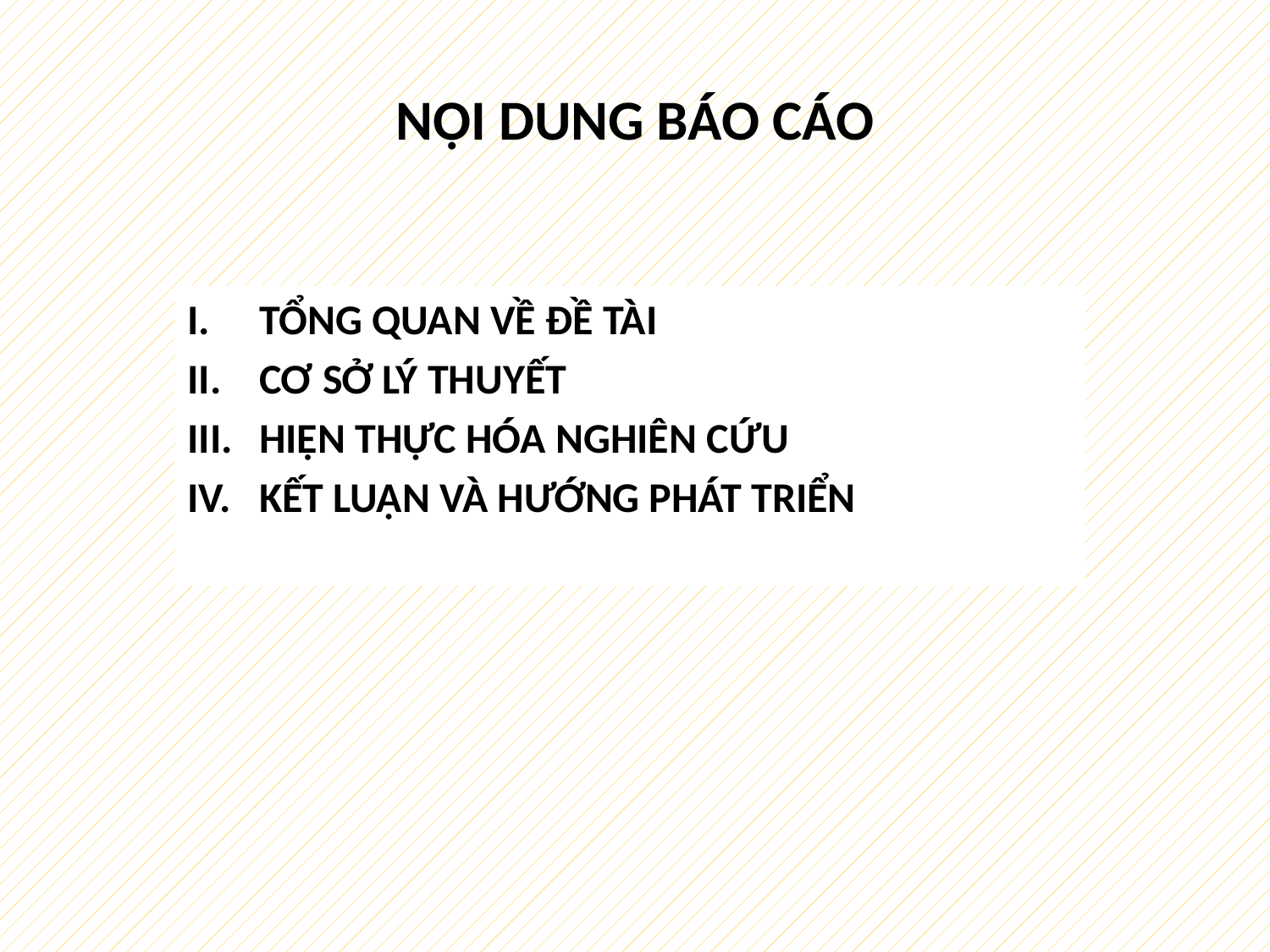

# NỘI DUNG BÁO CÁO
TỔNG QUAN VỀ ĐỀ TÀI
CƠ SỞ LÝ THUYẾT
HIỆN THỰC HÓA NGHIÊN CỨU
KẾT LUẬN VÀ HƯỚNG PHÁT TRIỂN